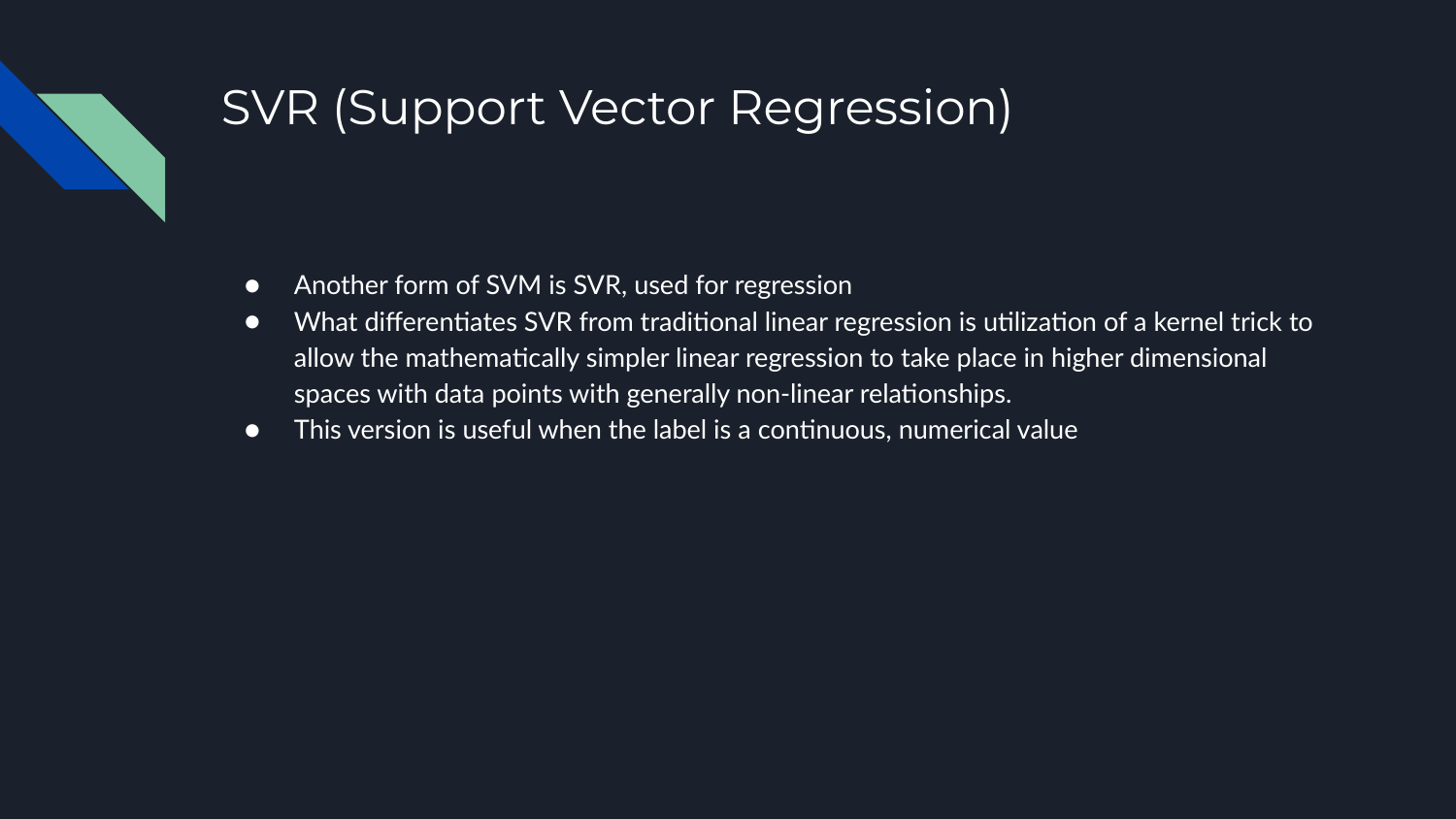

# SVR (Support Vector Regression)
Another form of SVM is SVR, used for regression
What differentiates SVR from traditional linear regression is utilization of a kernel trick to allow the mathematically simpler linear regression to take place in higher dimensional spaces with data points with generally non-linear relationships.
This version is useful when the label is a continuous, numerical value